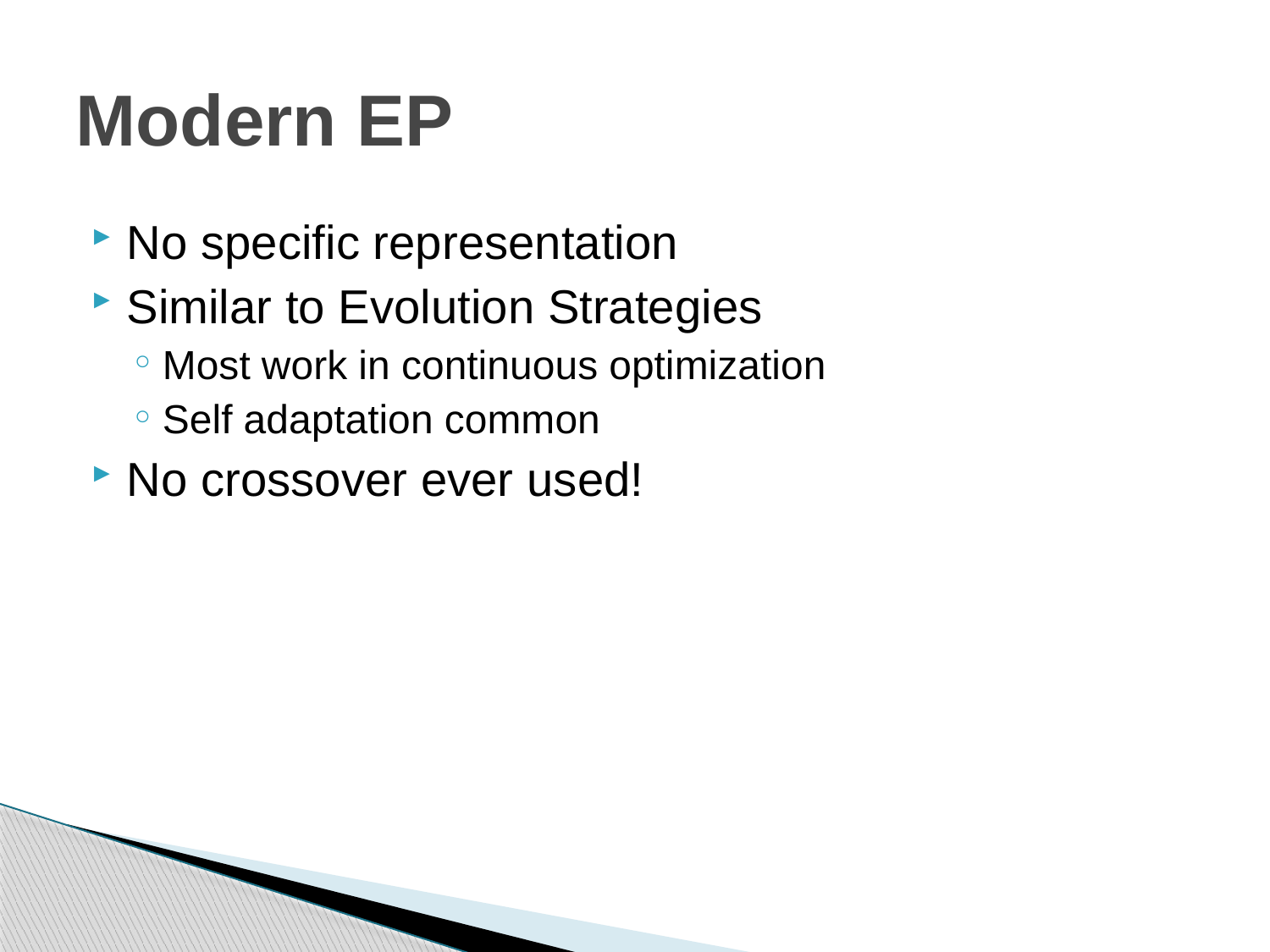

# Modern EP
No specific representation
Similar to Evolution Strategies
Most work in continuous optimization
Self adaptation common
No crossover ever used!